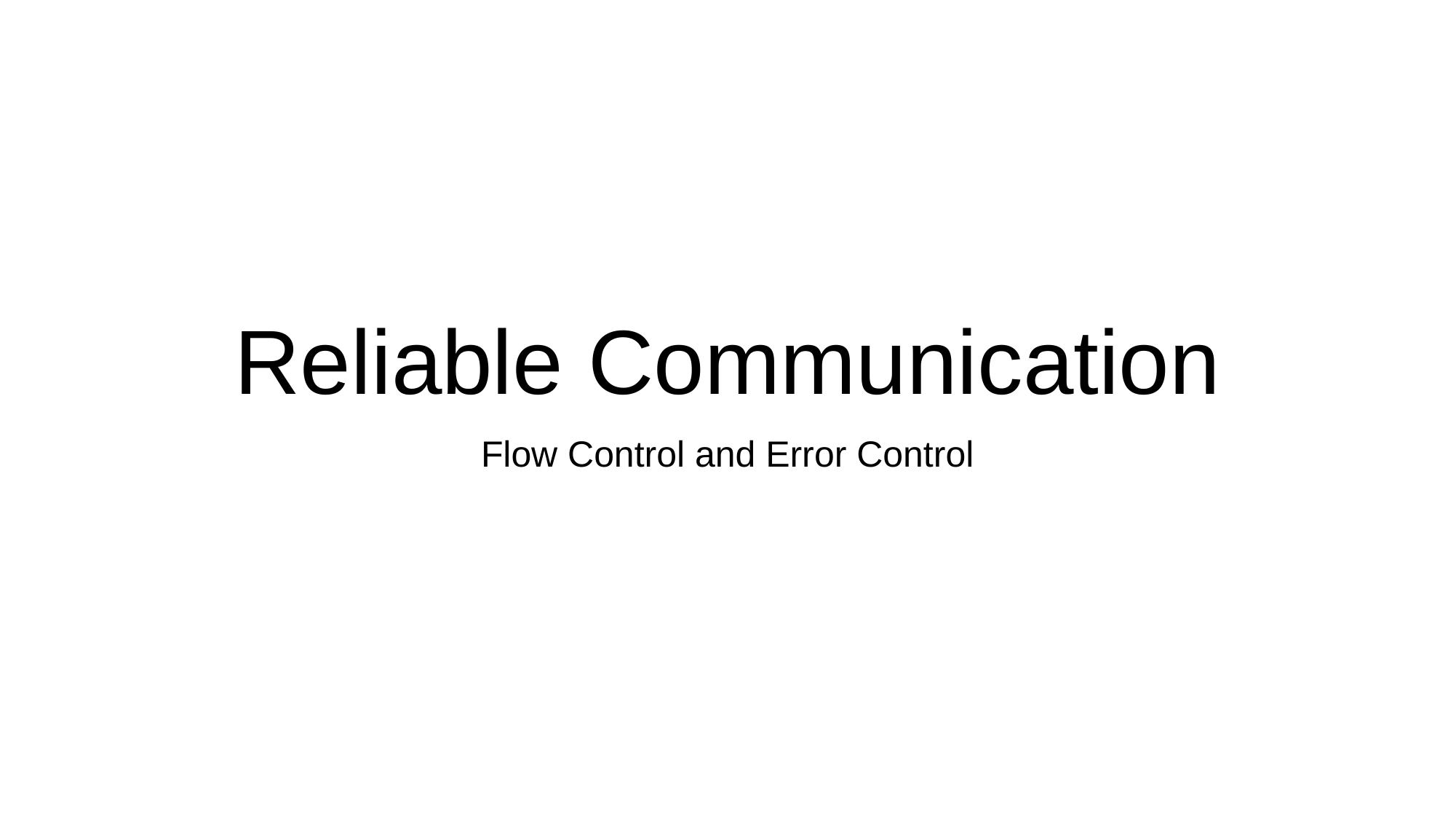

# Reliable Communication
Flow Control and Error Control